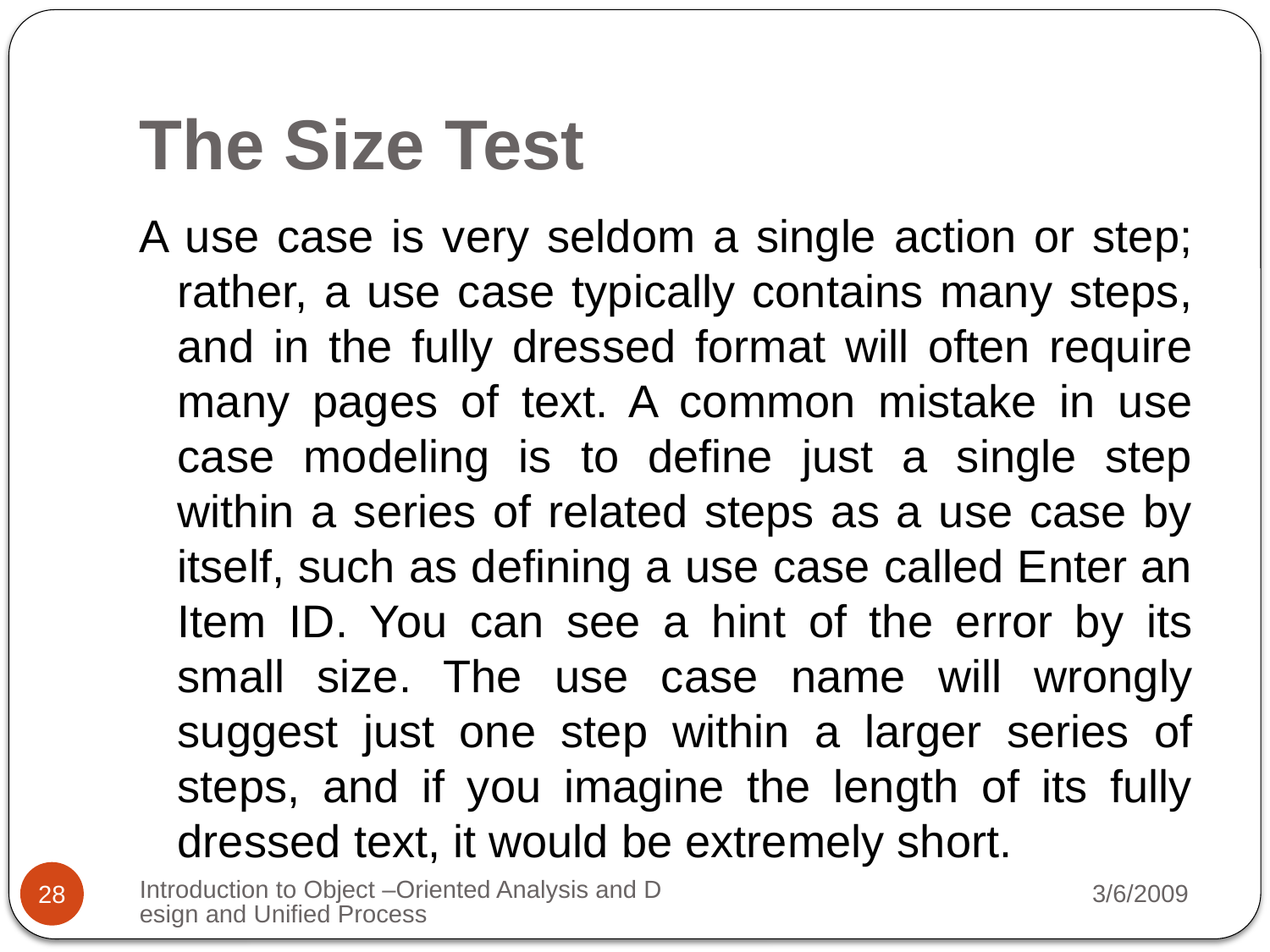

# The Size Test
A use case is very seldom a single action or step; rather, a use case typically contains many steps, and in the fully dressed format will often require many pages of text. A common mistake in use case modeling is to define just a single step within a series of related steps as a use case by itself, such as defining a use case called Enter an Item ID. You can see a hint of the error by its small size. The use case name will wrongly suggest just one step within a larger series of steps, and if you imagine the length of its fully dressed text, it would be extremely short.

Introduction to Object –Oriented Analysis and Design and Unified Process
3/6/2009
28